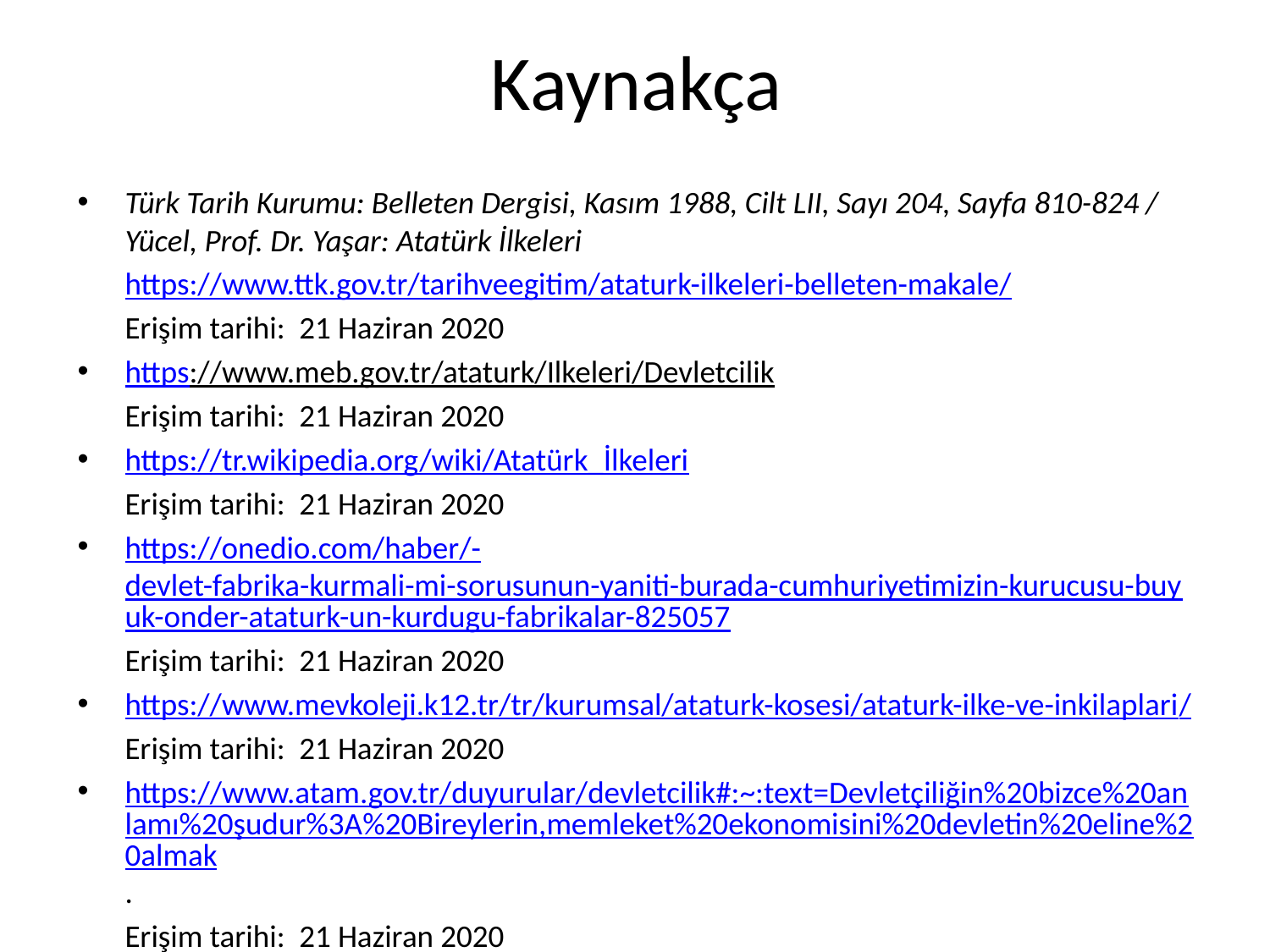

# Kaynakça
Türk Tarih Kurumu: Belleten Dergisi, Kasım 1988, Cilt LII, Sayı 204, Sayfa 810-824 / Yücel, Prof. Dr. Yaşar: Atatürk İlkeleri
	https://www.ttk.gov.tr/tarihveegitim/ataturk-ilkeleri-belleten-makale/
	Erişim tarihi:  21 Haziran 2020
https://www.meb.gov.tr/ataturk/Ilkeleri/Devletcilik
	Erişim tarihi:  21 Haziran 2020
https://tr.wikipedia.org/wiki/Atatürk_İlkeleri
	Erişim tarihi:  21 Haziran 2020
https://onedio.com/haber/-devlet-fabrika-kurmali-mi-sorusunun-yaniti-burada-cumhuriyetimizin-kurucusu-buyuk-onder-ataturk-un-kurdugu-fabrikalar-825057
	Erişim tarihi:  21 Haziran 2020
https://www.mevkoleji.k12.tr/tr/kurumsal/ataturk-kosesi/ataturk-ilke-ve-inkilaplari/
	Erişim tarihi:  21 Haziran 2020
https://www.atam.gov.tr/duyurular/devletcilik#:~:text=Devletçiliğin%20bizce%20anlamı%20şudur%3A%20Bireylerin,memleket%20ekonomisini%20devletin%20eline%20almak.
	Erişim tarihi:  21 Haziran 2020